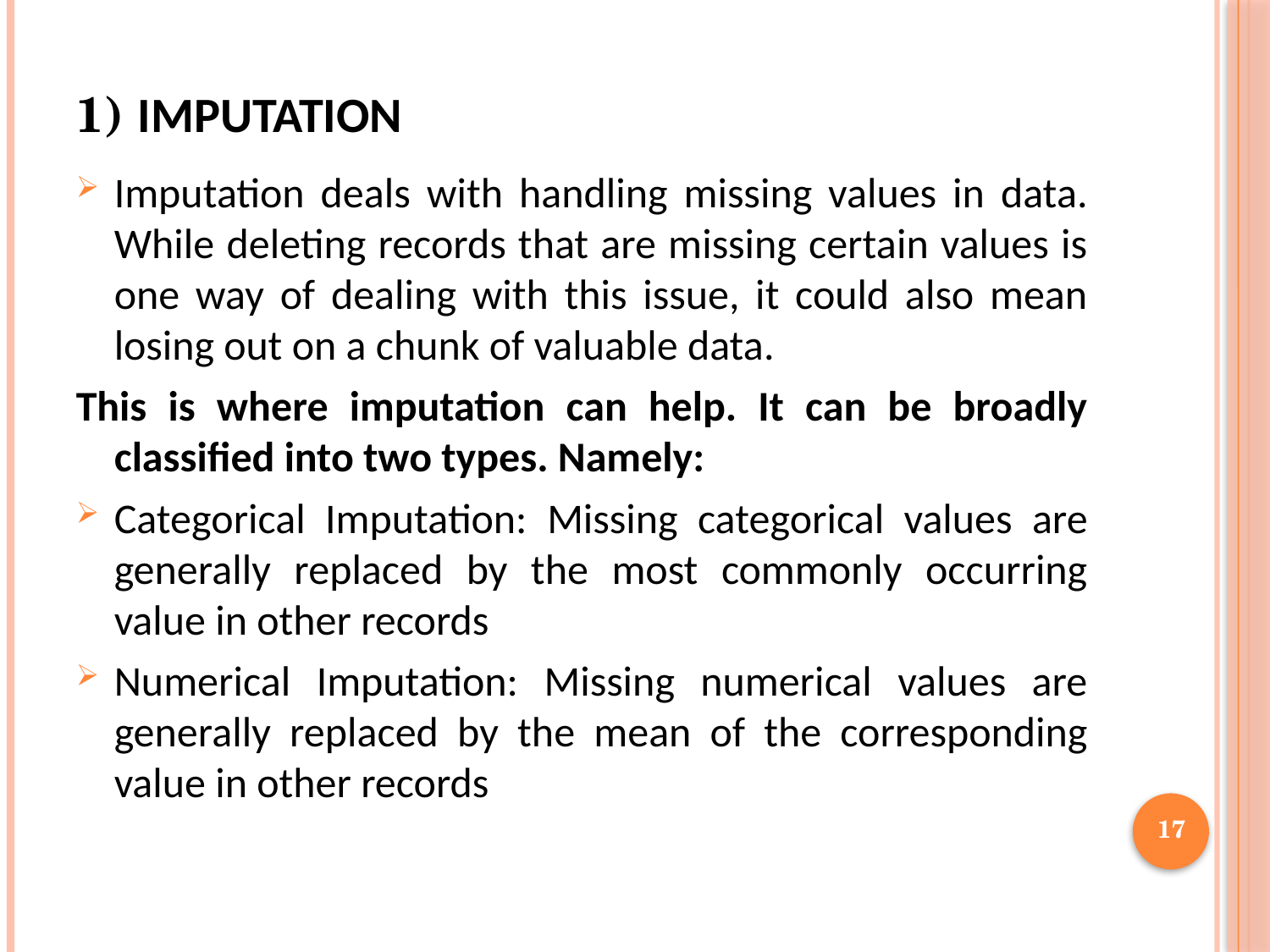

# 1) Imputation
Imputation deals with handling missing values in data. While deleting records that are missing certain values is one way of dealing with this issue, it could also mean losing out on a chunk of valuable data.
This is where imputation can help. It can be broadly classified into two types. Namely:
Categorical Imputation: Missing categorical values are generally replaced by the most commonly occurring value in other records
Numerical Imputation: Missing numerical values are generally replaced by the mean of the corresponding value in other records

17